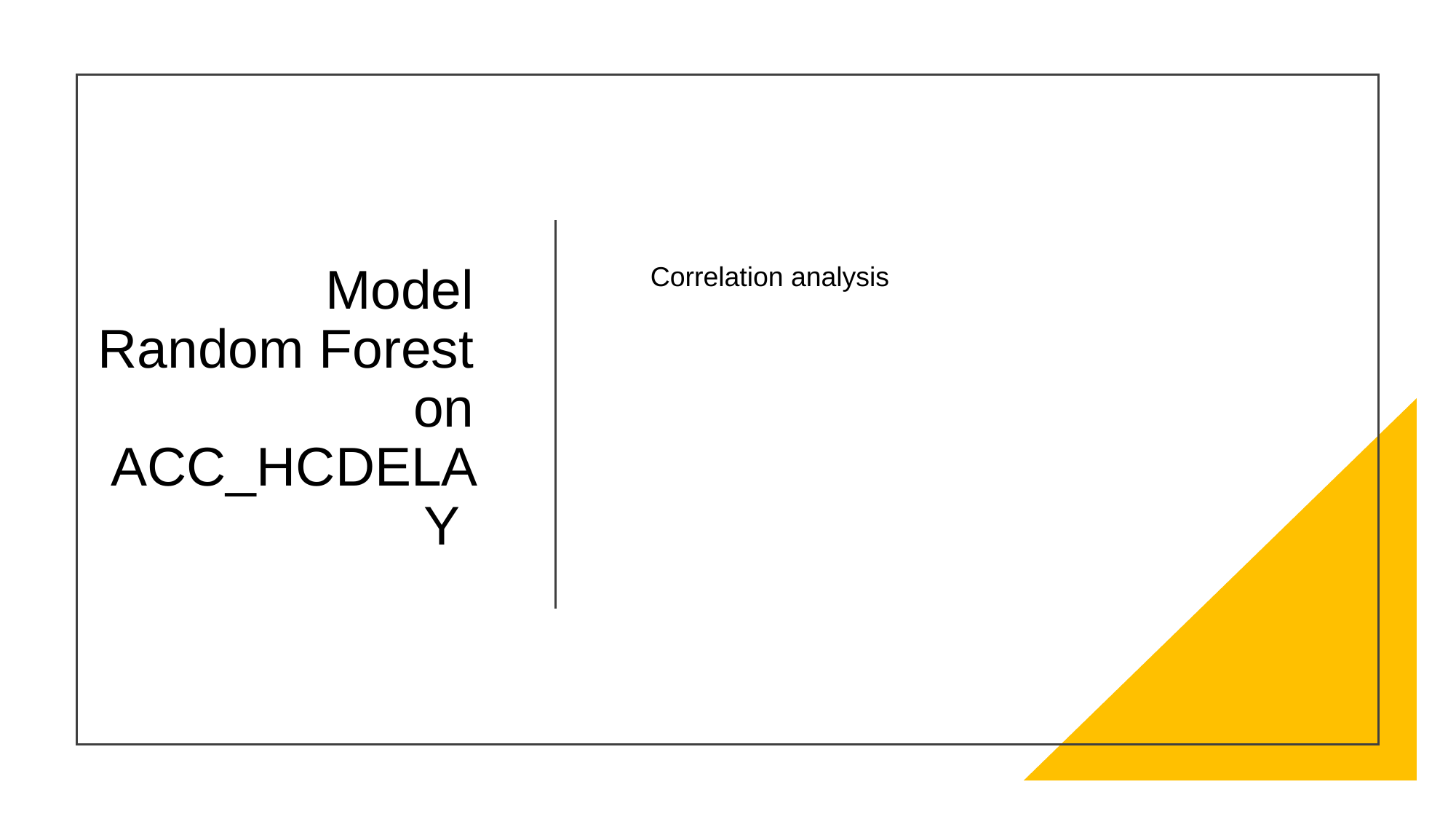

# Model Random Forest on ACC_HCDELAY

Correlation analysis